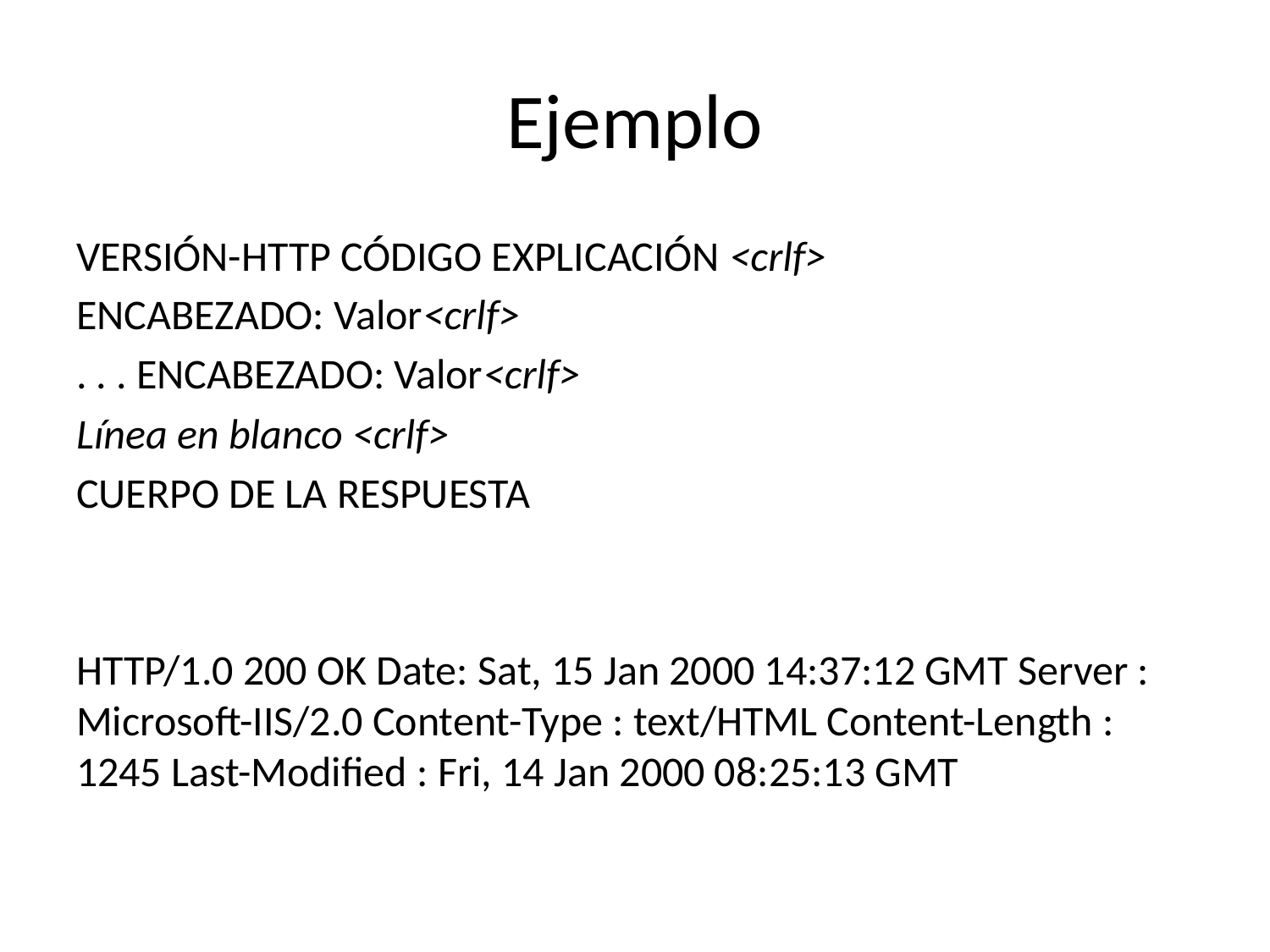

# Ejemplo
VERSIÓN-HTTP CÓDIGO EXPLICACIÓN <crlf>
ENCABEZADO: Valor<crlf>
. . . ENCABEZADO: Valor<crlf>
Línea en blanco <crlf>
CUERPO DE LA RESPUESTA

HTTP/1.0 200 OK Date: Sat, 15 Jan 2000 14:37:12 GMT Server : Microsoft-IIS/2.0 Content-Type : text/HTML Content-Length : 1245 Last-Modified : Fri, 14 Jan 2000 08:25:13 GMT